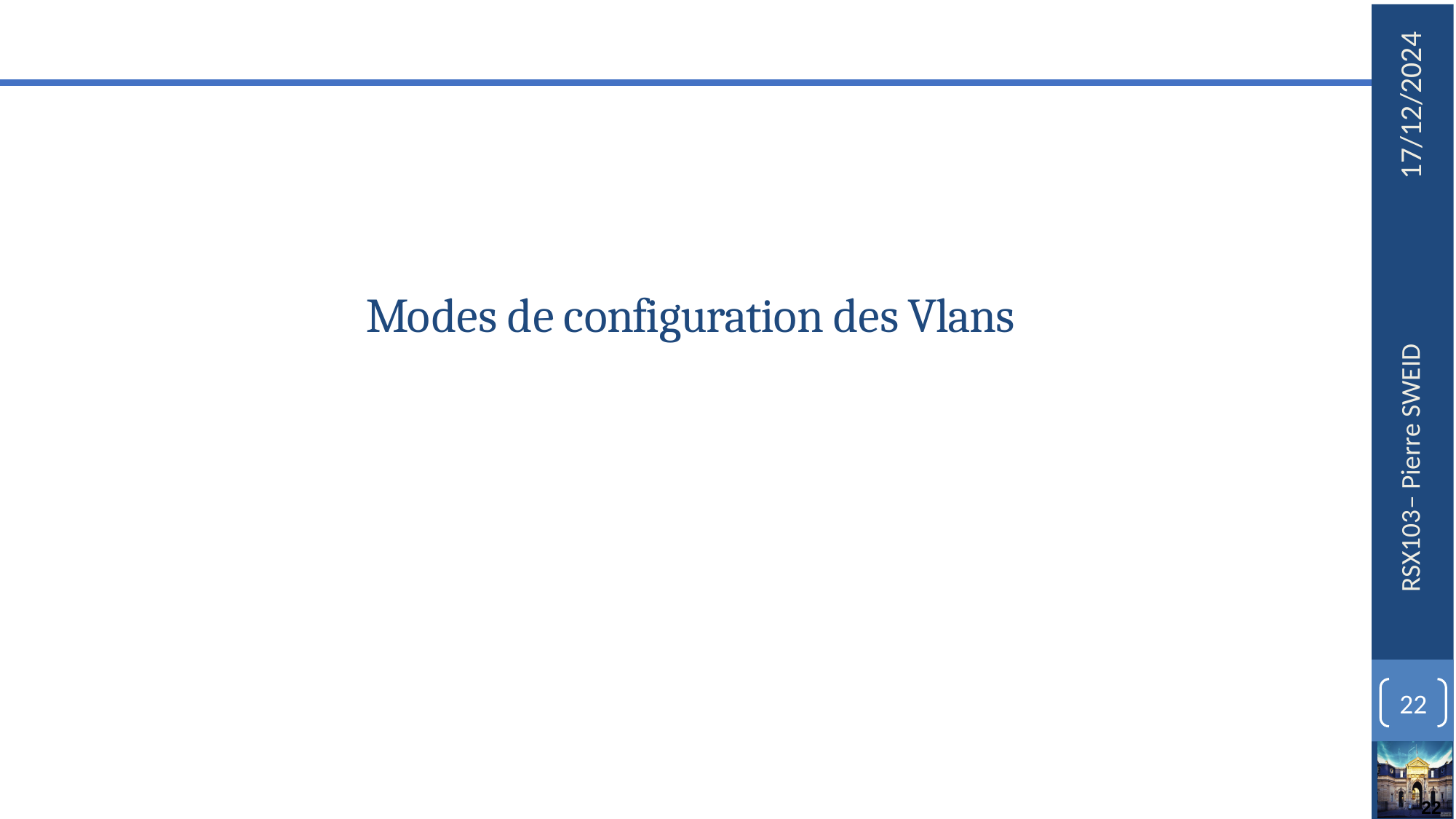

# Modes de configuration des Vlans
22